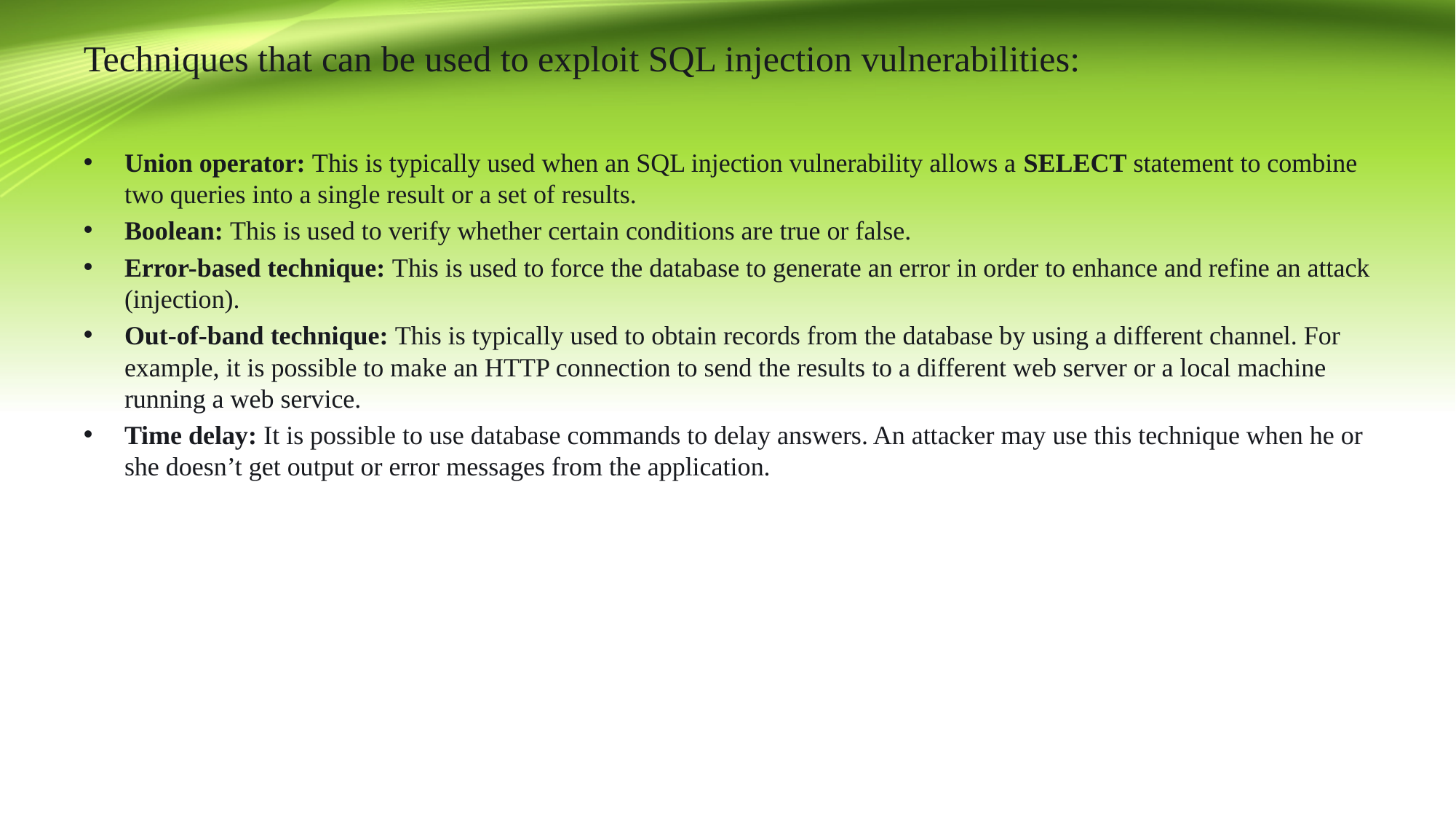

# Techniques that can be used to exploit SQL injection vulnerabilities:
Union operator: This is typically used when an SQL injection vulnerability allows a SELECT statement to combine two queries into a single result or a set of results.
Boolean: This is used to verify whether certain conditions are true or false.
Error-based technique: This is used to force the database to generate an error in order to enhance and refine an attack (injection).
Out-of-band technique: This is typically used to obtain records from the database by using a different channel. For example, it is possible to make an HTTP connection to send the results to a different web server or a local machine running a web service.
Time delay: It is possible to use database commands to delay answers. An attacker may use this technique when he or she doesn’t get output or error messages from the application.